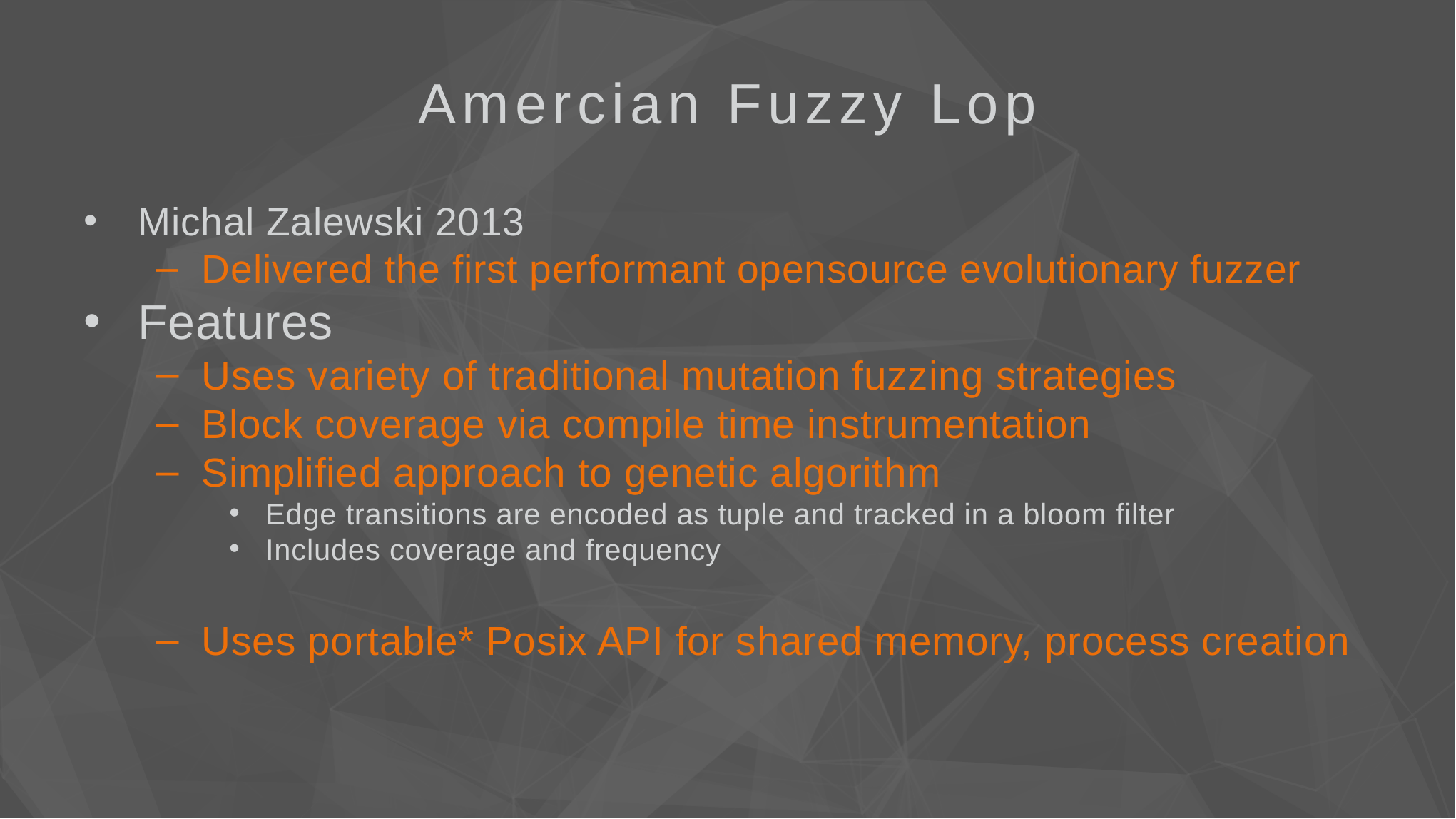

Amercian Fuzzy Lop
Michal Zalewski 2013
Delivered the first performant opensource evolutionary fuzzer
Features
Uses variety of traditional mutation fuzzing strategies
Block coverage via compile time instrumentation
Simplified approach to genetic algorithm
Edge transitions are encoded as tuple and tracked in a bloom filter
Includes coverage and frequency

Uses portable* Posix API for shared memory, process creation